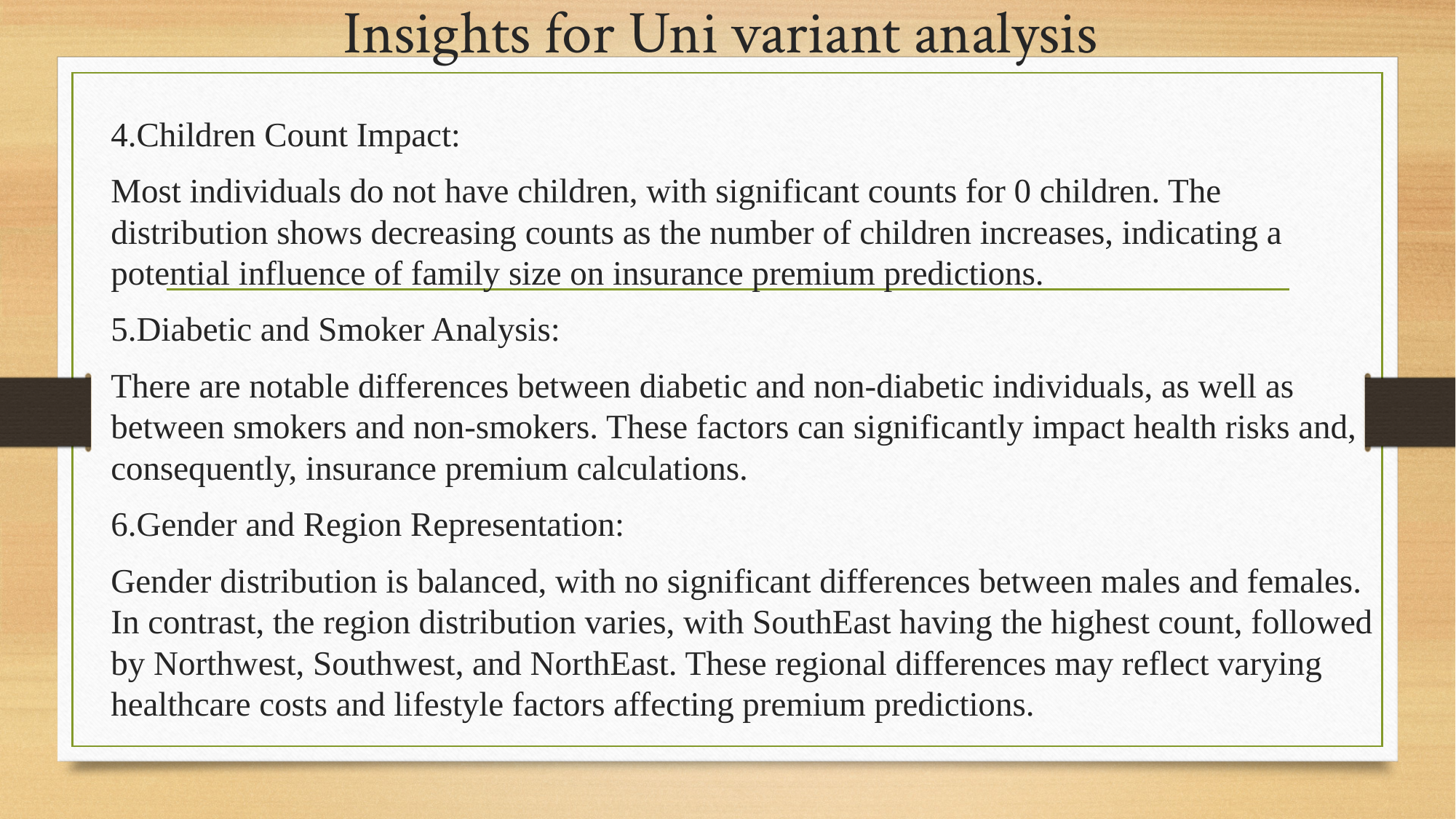

# Insights for Uni variant analysis
4.Children Count Impact:
Most individuals do not have children, with significant counts for 0 children. The distribution shows decreasing counts as the number of children increases, indicating a potential influence of family size on insurance premium predictions.
5.Diabetic and Smoker Analysis:
There are notable differences between diabetic and non-diabetic individuals, as well as between smokers and non-smokers. These factors can significantly impact health risks and, consequently, insurance premium calculations.
6.Gender and Region Representation:
Gender distribution is balanced, with no significant differences between males and females. In contrast, the region distribution varies, with SouthEast having the highest count, followed by Northwest, Southwest, and NorthEast. These regional differences may reflect varying healthcare costs and lifestyle factors affecting premium predictions.